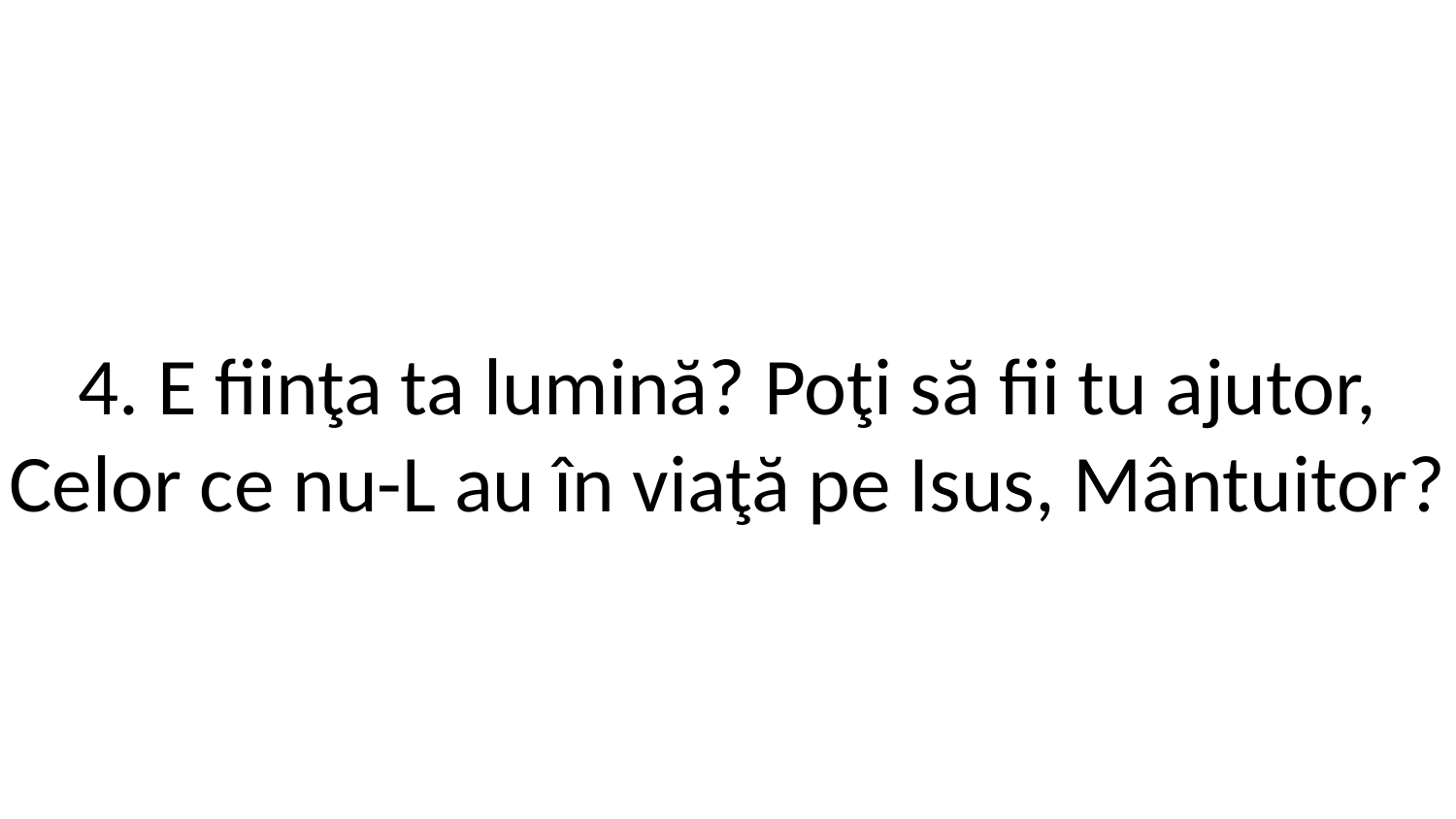

4. E fiinţa ta lumină? Poţi să fii tu ajutor,
Celor ce nu-L au în viaţă pe Isus, Mântuitor?